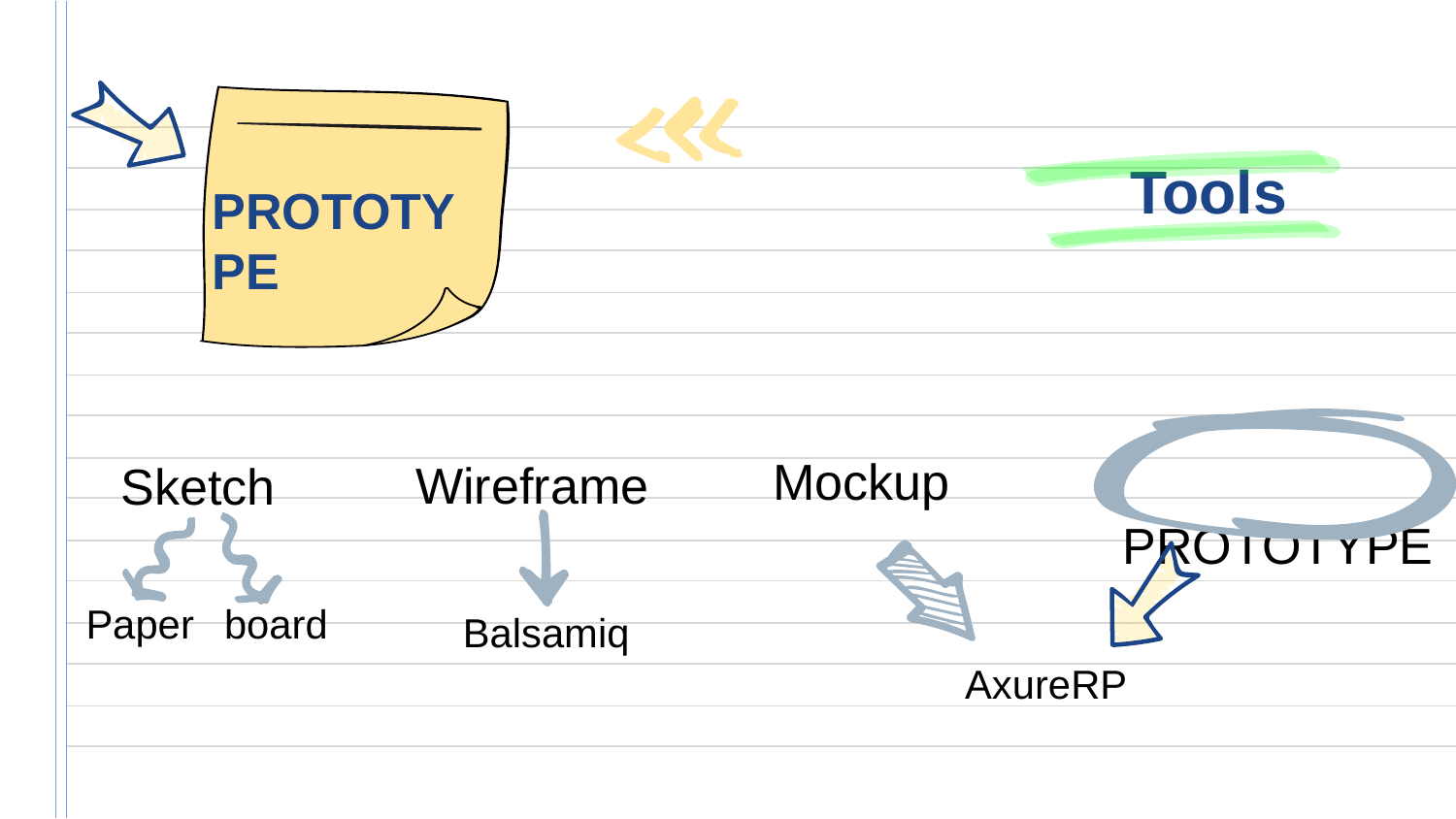

# Tools
PROTOTYPE

Mockup
 PROTOTYPE
Wireframe
Sketch

Paper
board
Balsamiq
AxureRP